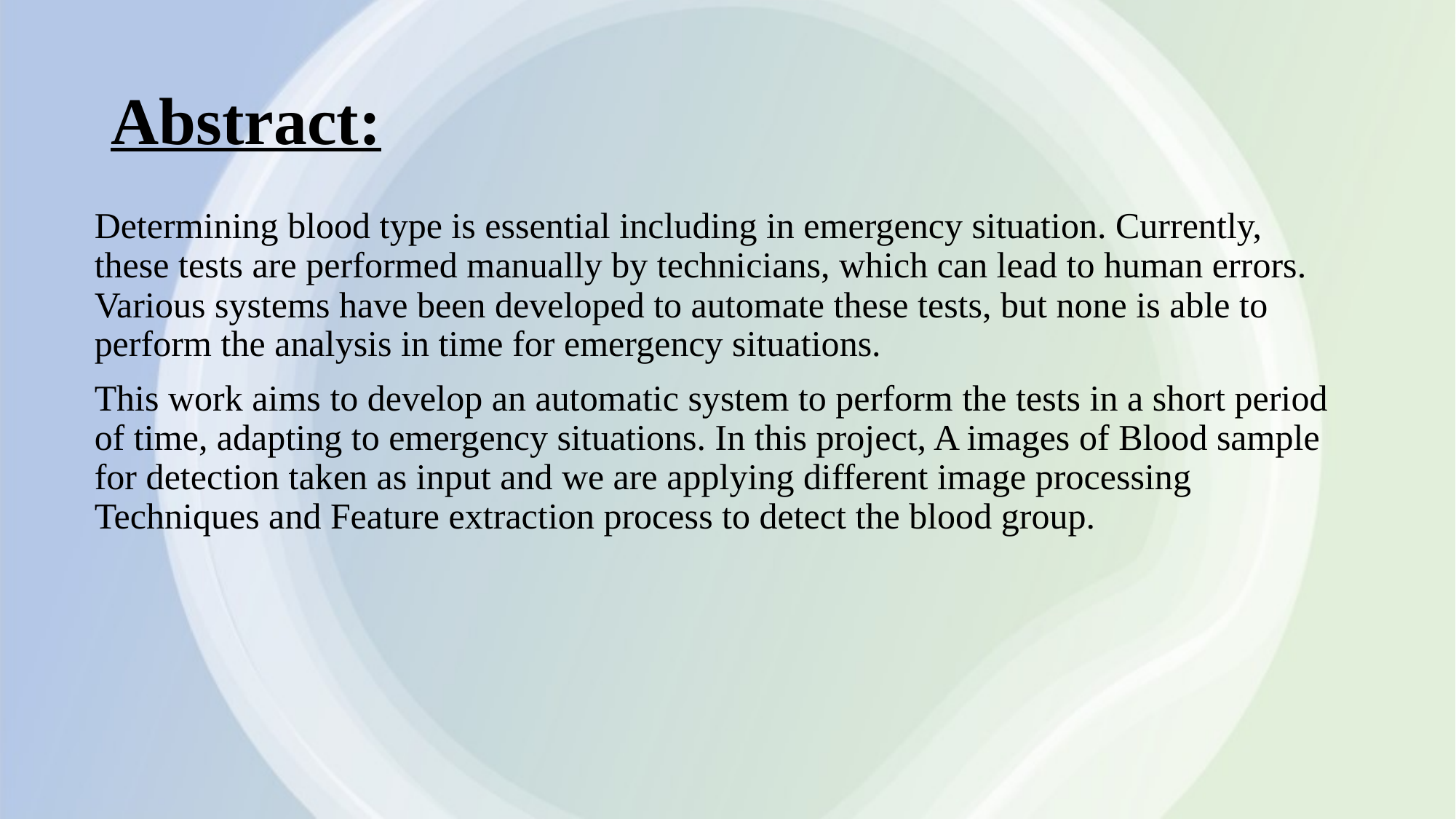

# Abstract:
Determining blood type is essential including in emergency situation. Currently, these tests are performed manually by technicians, which can lead to human errors. Various systems have been developed to automate these tests, but none is able to perform the analysis in time for emergency situations.
This work aims to develop an automatic system to perform the tests in a short period of time, adapting to emergency situations. In this project, A images of Blood sample for detection taken as input and we are applying different image processing Techniques and Feature extraction process to detect the blood group.